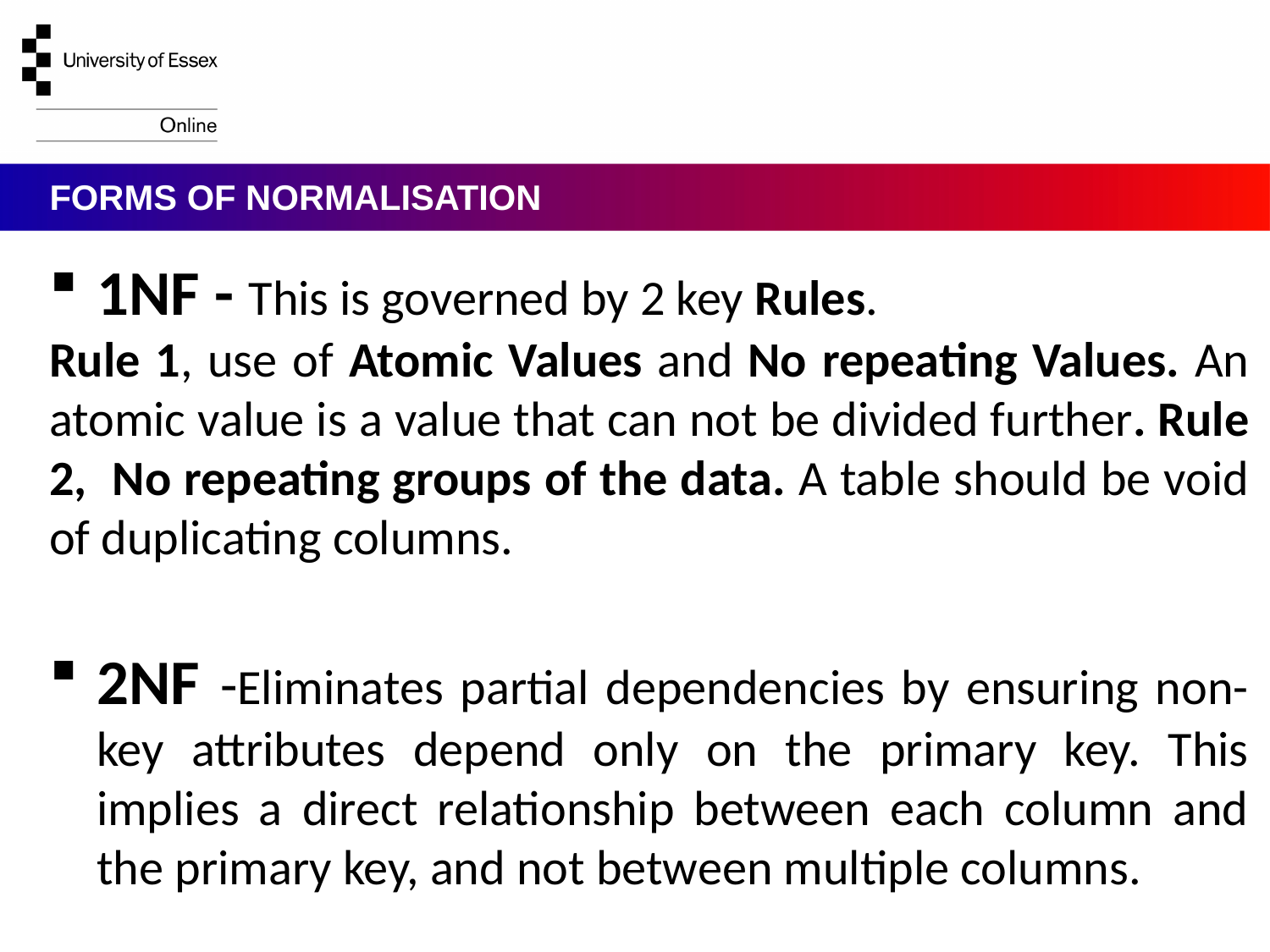

# FORMS OF NORMALISATION
1NF - This is governed by 2 key Rules.
Rule 1, use of Atomic Values and No repeating Values. An atomic value is a value that can not be divided further. Rule 2,  No repeating groups of the data. A table should be void of duplicating columns.

2NF -Eliminates partial dependencies by ensuring non-key attributes depend only on the primary key. This implies a direct relationship between each column and the primary key, and not between multiple columns.